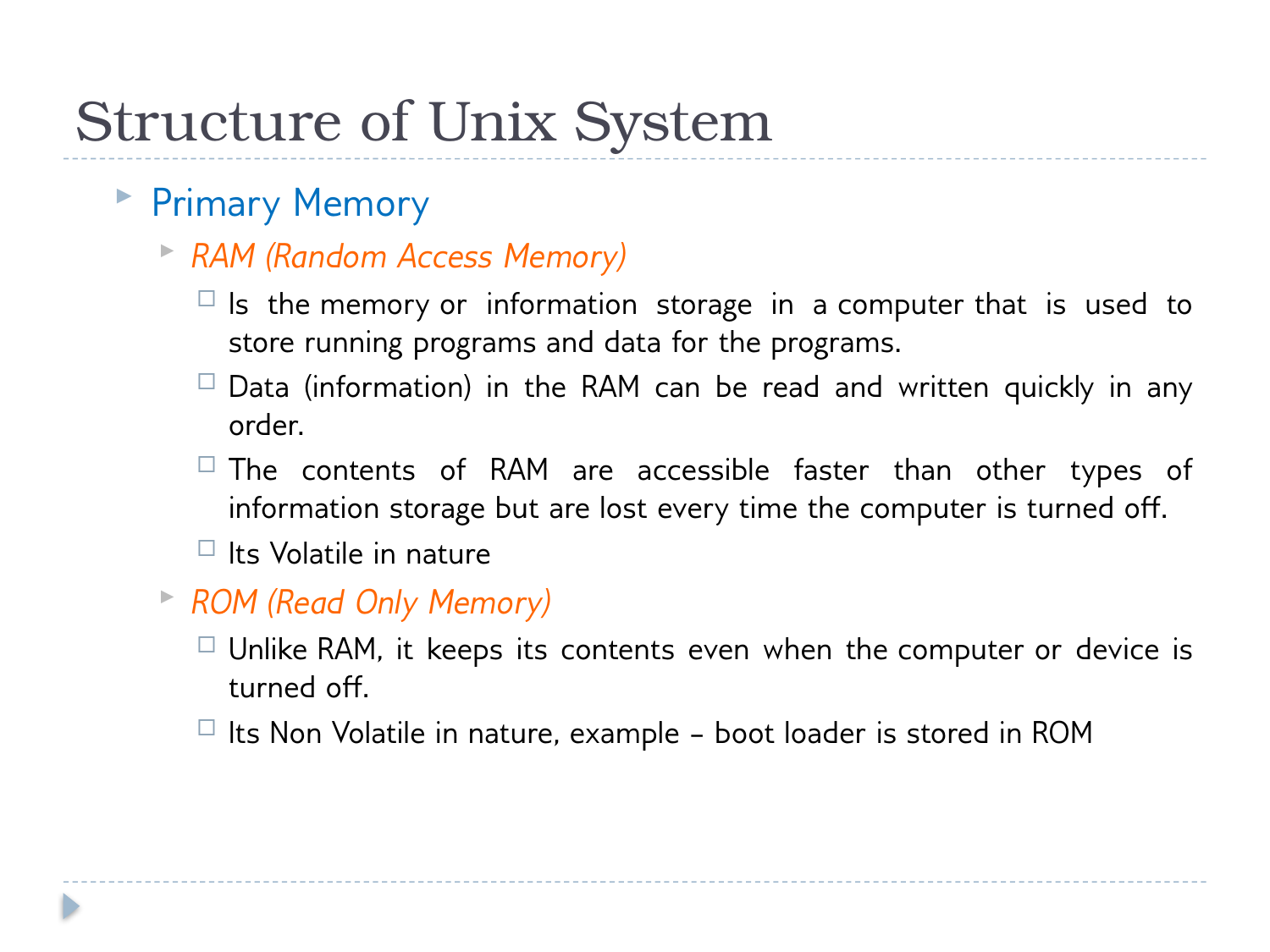

# Structure of Unix System
Primary Memory
RAM (Random Access Memory)
Is the memory or information storage in a computer that is used to store running programs and data for the programs.
Data (information) in the RAM can be read and written quickly in any order.
The contents of RAM are accessible faster than other types of information storage but are lost every time the computer is turned off.
Its Volatile in nature
ROM (Read Only Memory)
Unlike RAM, it keeps its contents even when the computer or device is turned off.
Its Non Volatile in nature, example – boot loader is stored in ROM